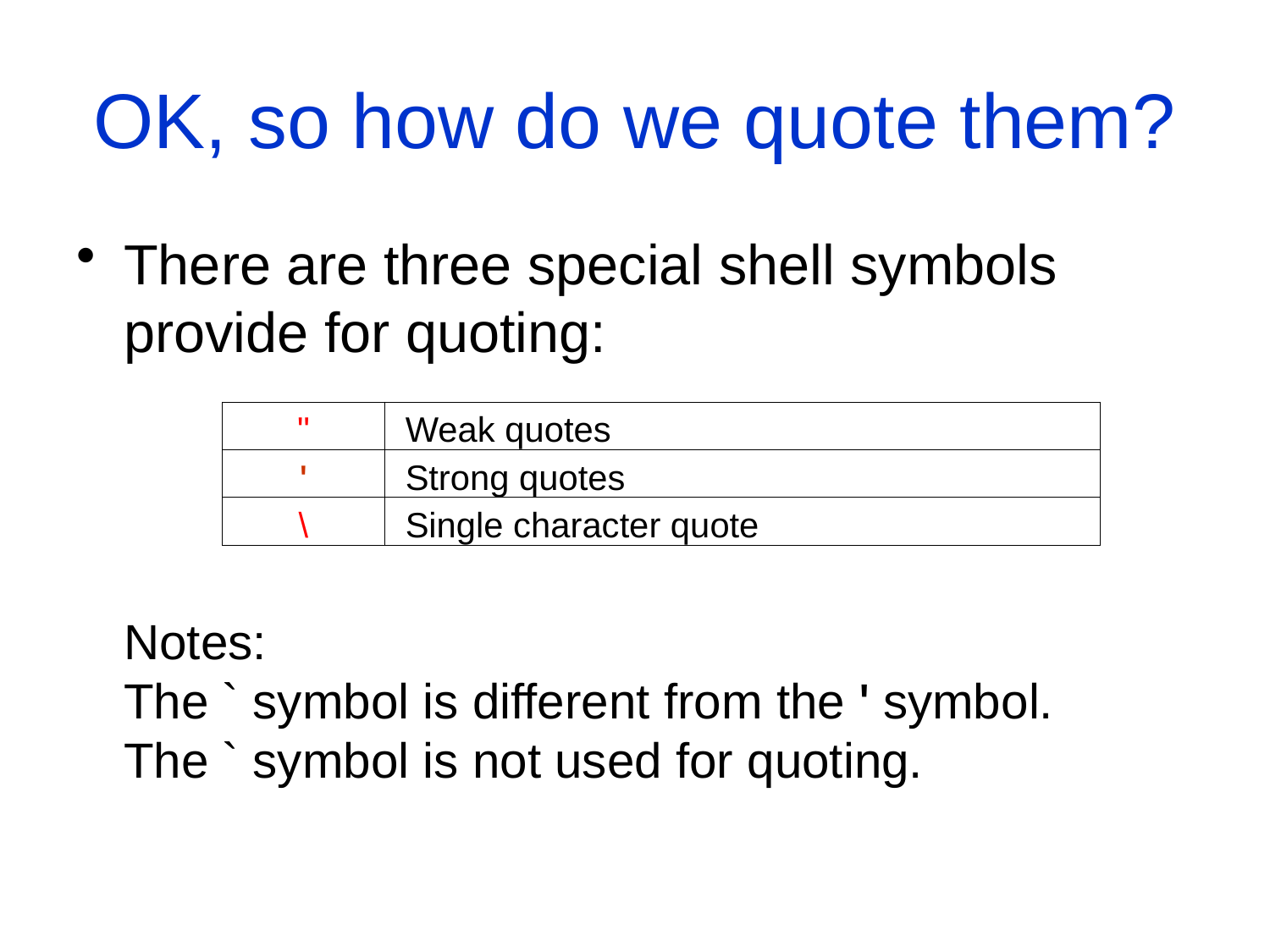

OK, so how do we quote them?
There are three special shell symbols provide for quoting:

	Notes:
The ` symbol is different from the ' symbol.
The ` symbol is not used for quoting.
| " | Weak quotes |
| --- | --- |
| ' | Strong quotes |
| \ | Single character quote |